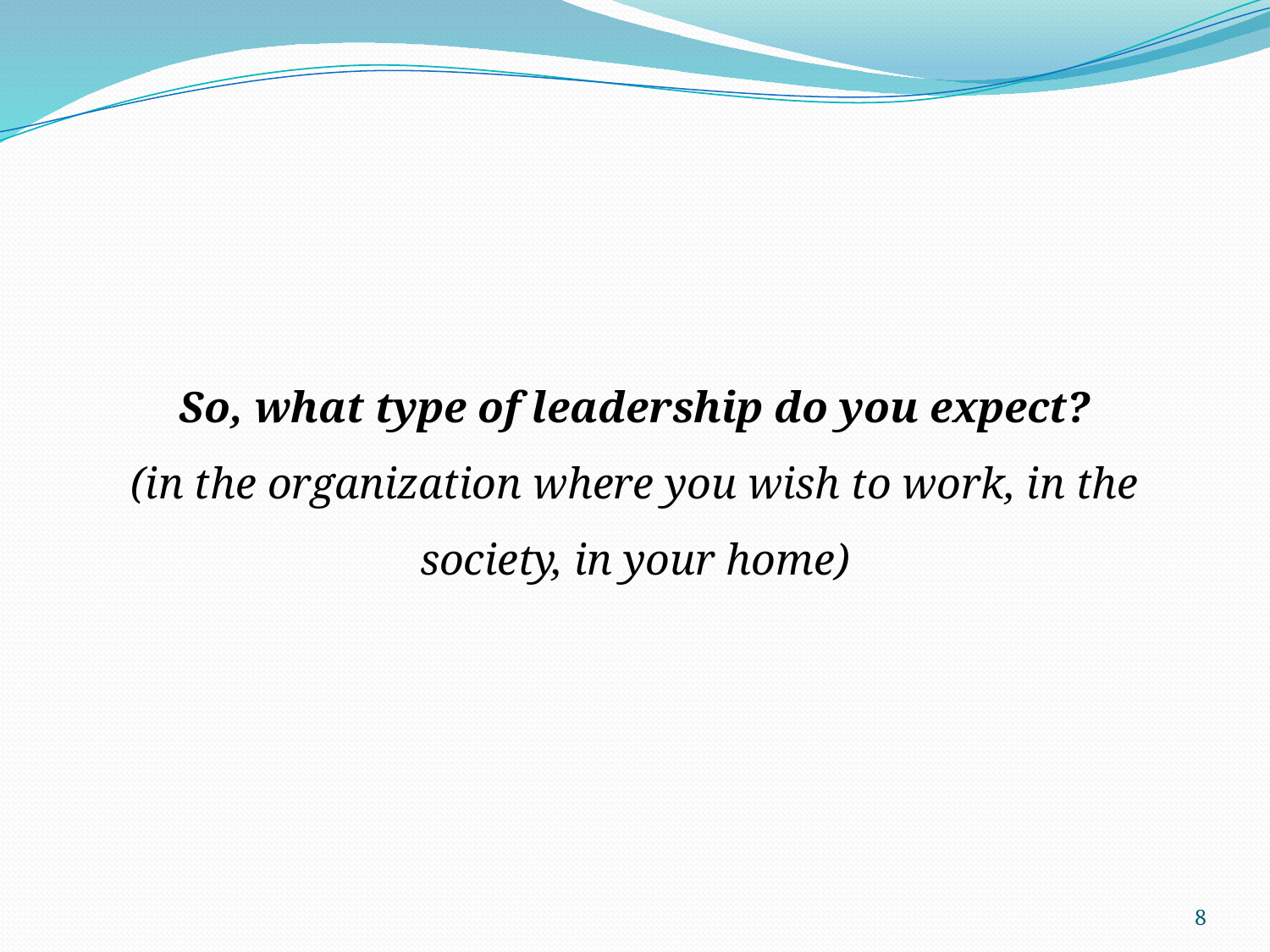

So, what type of leadership do you expect?
(in the organization where you wish to work, in the society, in your home)
8